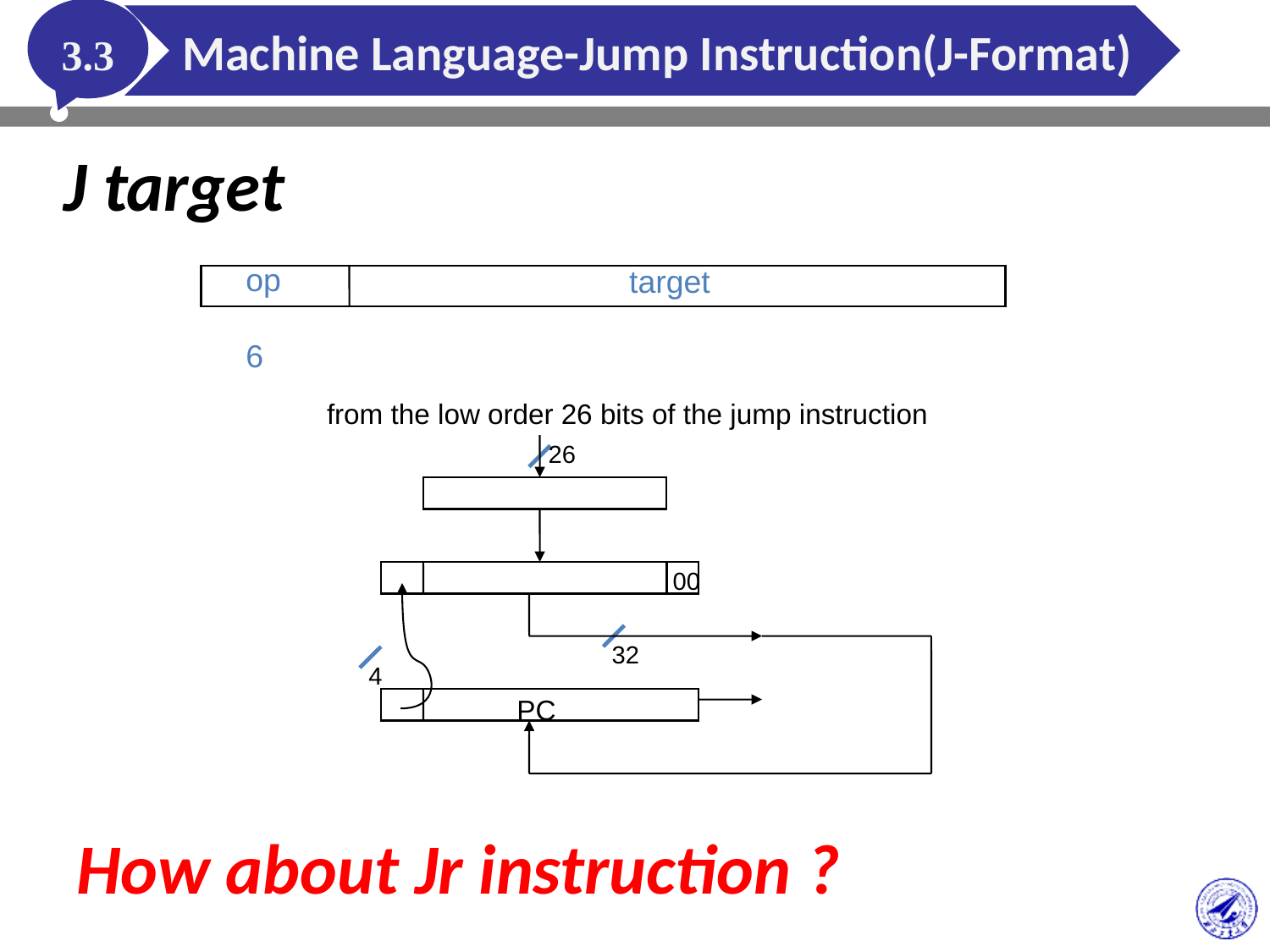

3.3
Machine Language-Jump Instruction(J-Format)

J target
op

6
target

from the low order 26 bits of the jump instruction
26

00

32

4

PC

How about Jr instruction ?